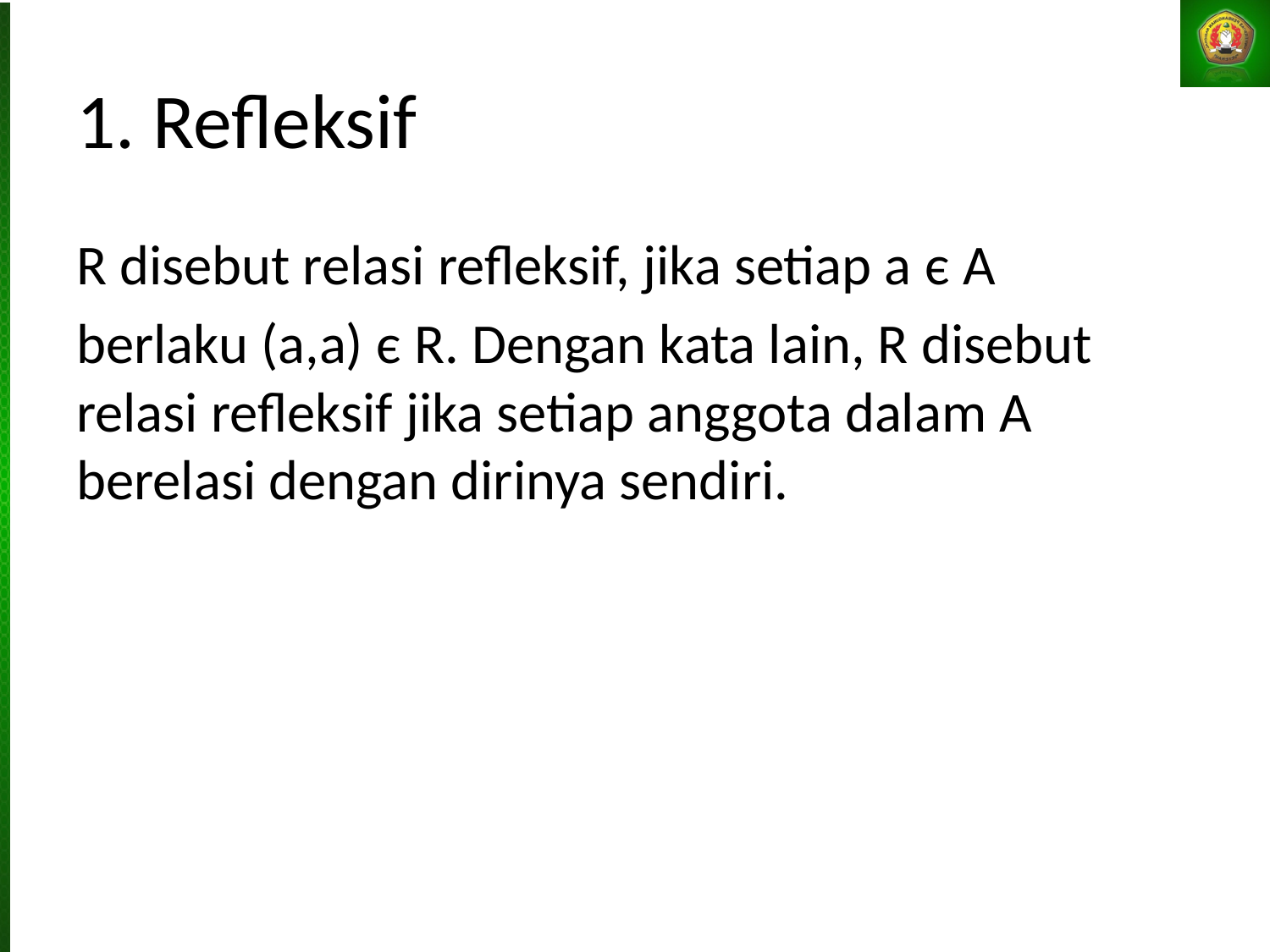

1. Refleksif
R disebut relasi refleksif, jika setiap a є A
berlaku (a,a) є R. Dengan kata lain, R disebut relasi refleksif jika setiap anggota dalam A berelasi dengan dirinya sendiri.